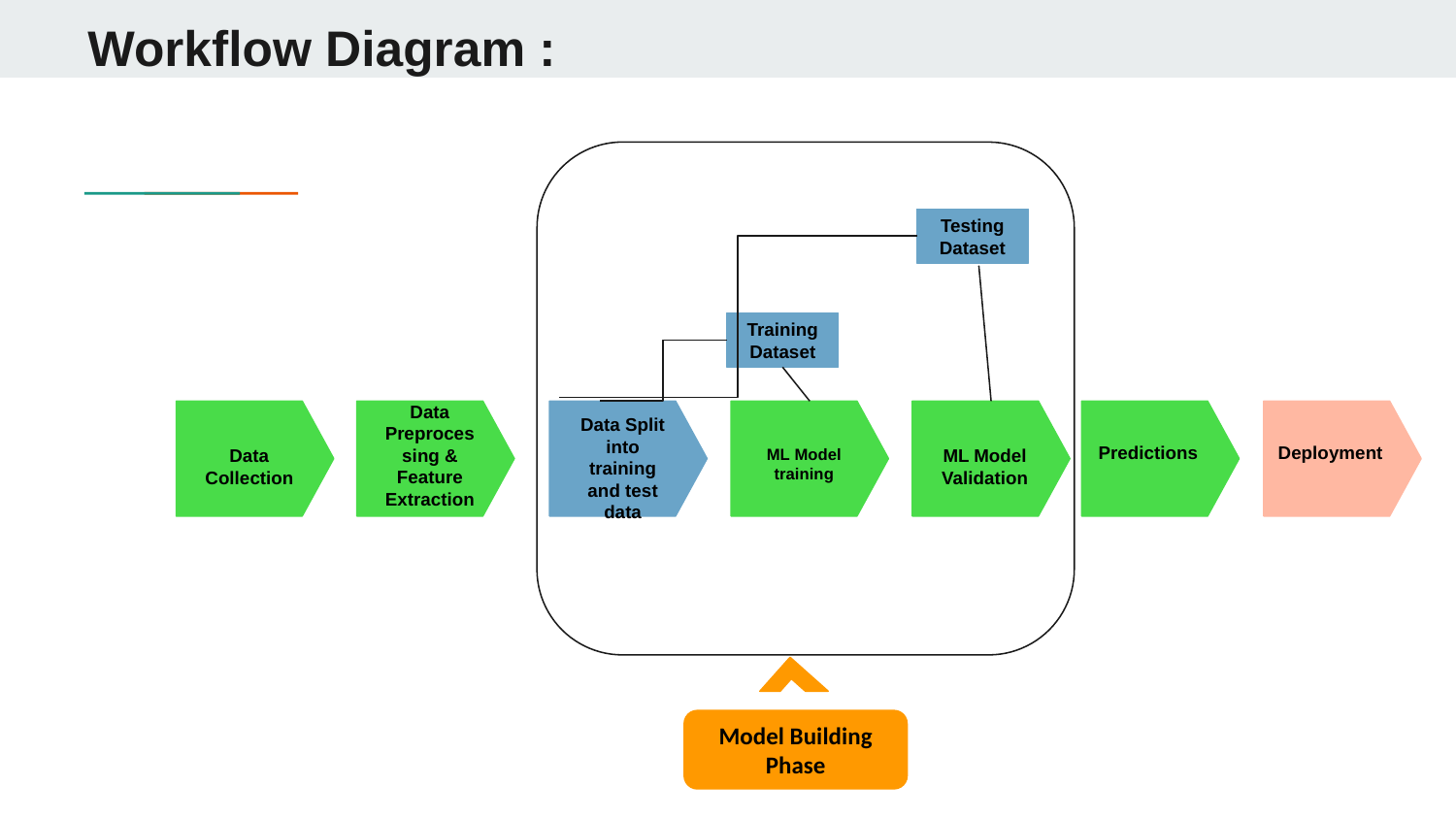

# Workflow Diagram :

Testing Dataset
Training Dataset

Data Preprocessing & Feature Extraction
Data Split into training and test data
Data Collection
ML Model training
ML Model Validation
Predictions
Deployment

Model Building Phase